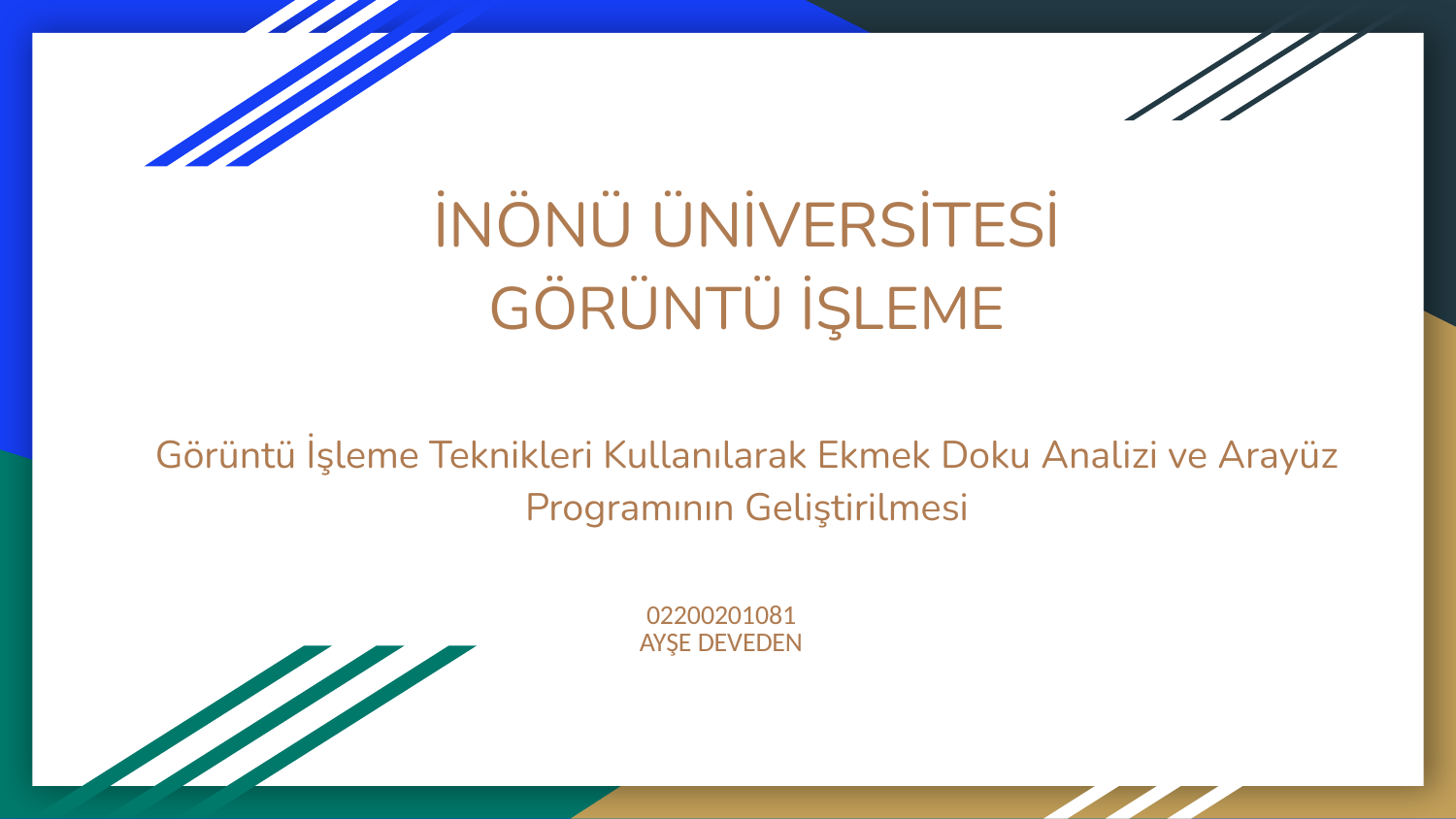

# İNÖNÜ ÜNİVERSİTESİ
GÖRÜNTÜ İŞLEME

Görüntü İşleme Teknikleri Kullanılarak Ekmek Doku Analizi ve Arayüz Programının Geliştirilmesi

02200201081
AYŞE DEVEDEN